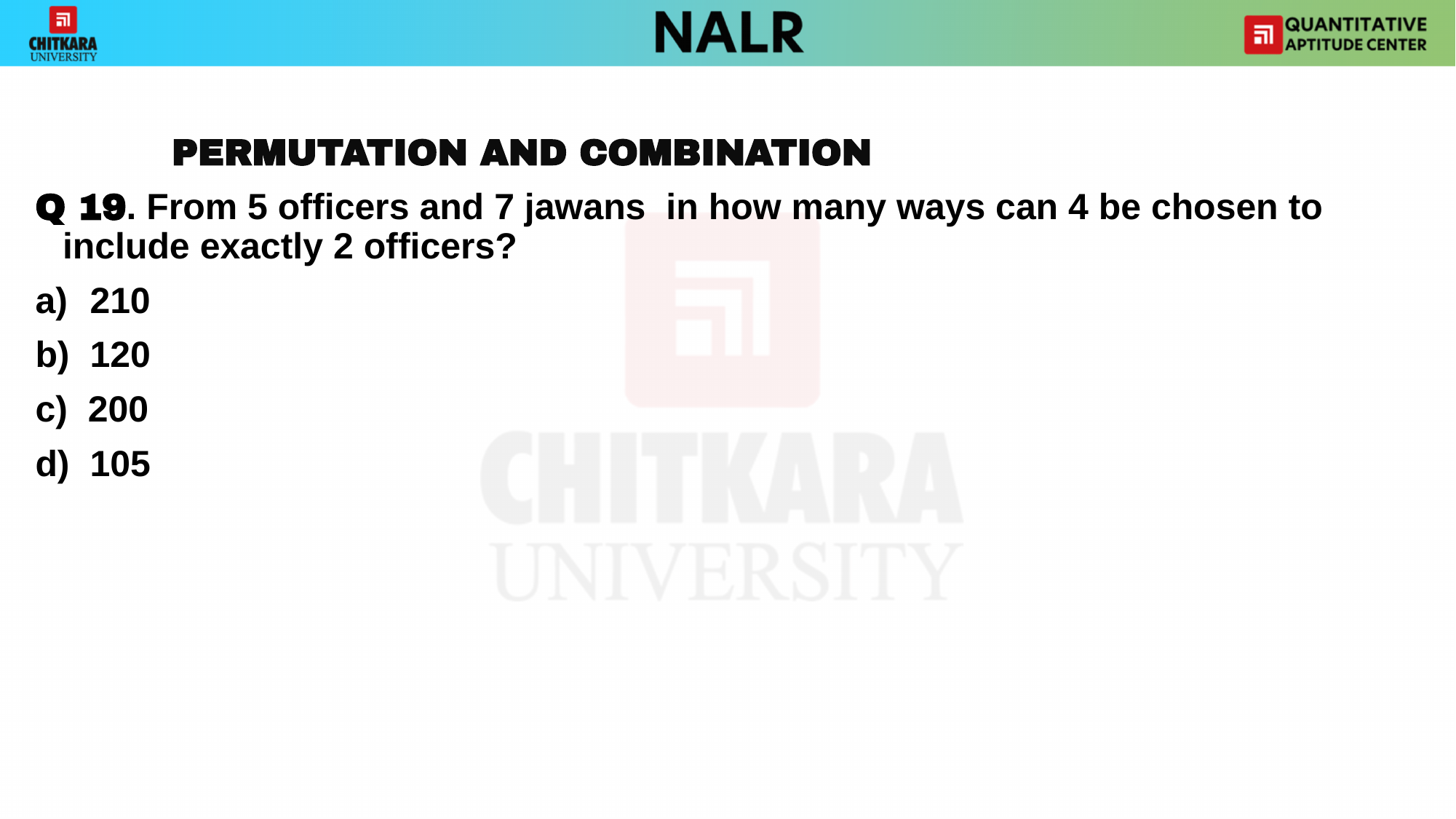

PERMUTATION AND COMBINATION
Q 19. From 5 officers and 7 jawans  in how many ways can 4 be chosen to include exactly 2 officers?
210
b)  120
c)  200
d)  105